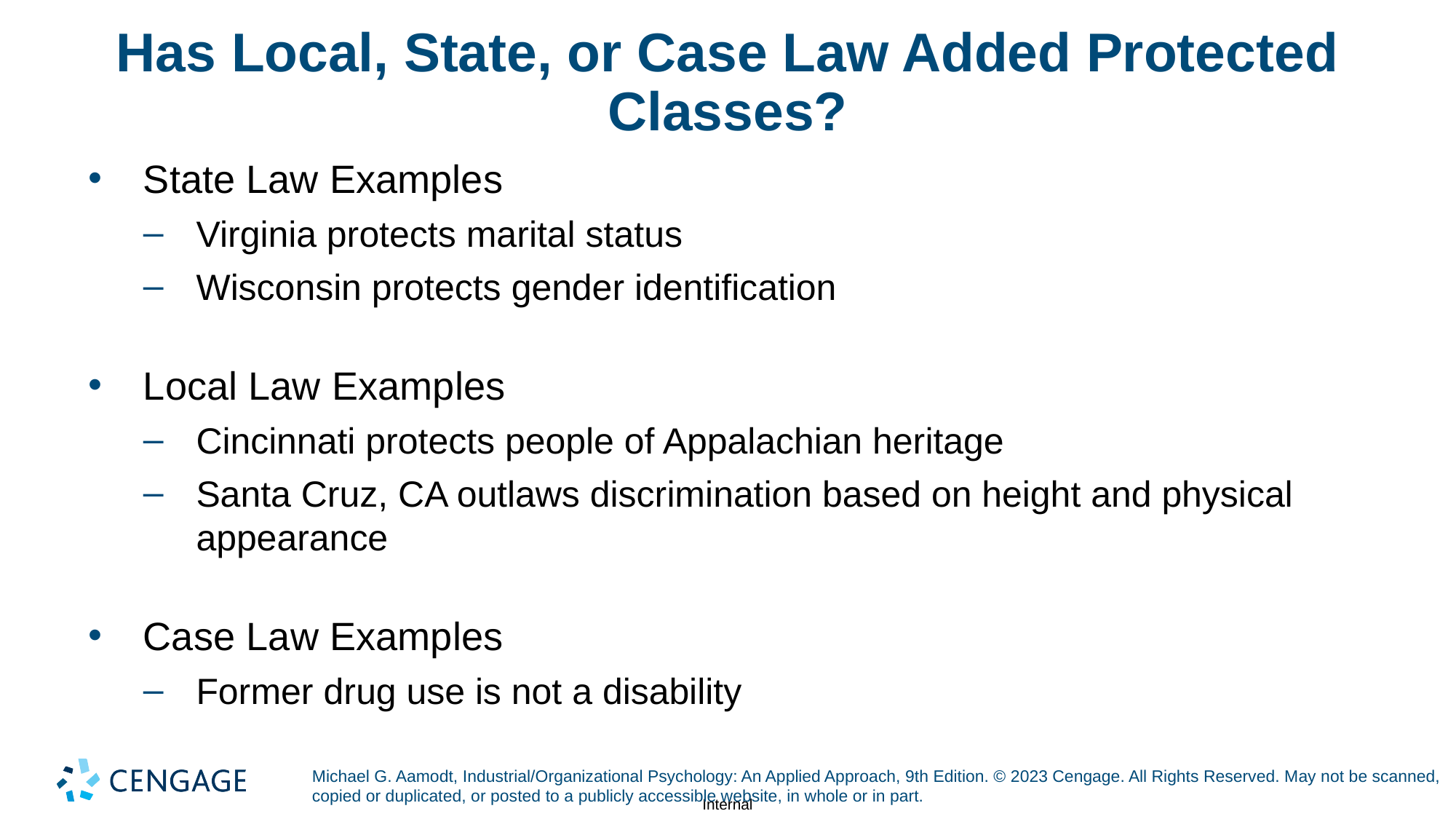

# Has Local, State, or Case Law Added Protected Classes?
State Law Examples
Virginia protects marital status
Wisconsin protects gender identification
Local Law Examples
Cincinnati protects people of Appalachian heritage
Santa Cruz, CA outlaws discrimination based on height and physical appearance
Case Law Examples
Former drug use is not a disability